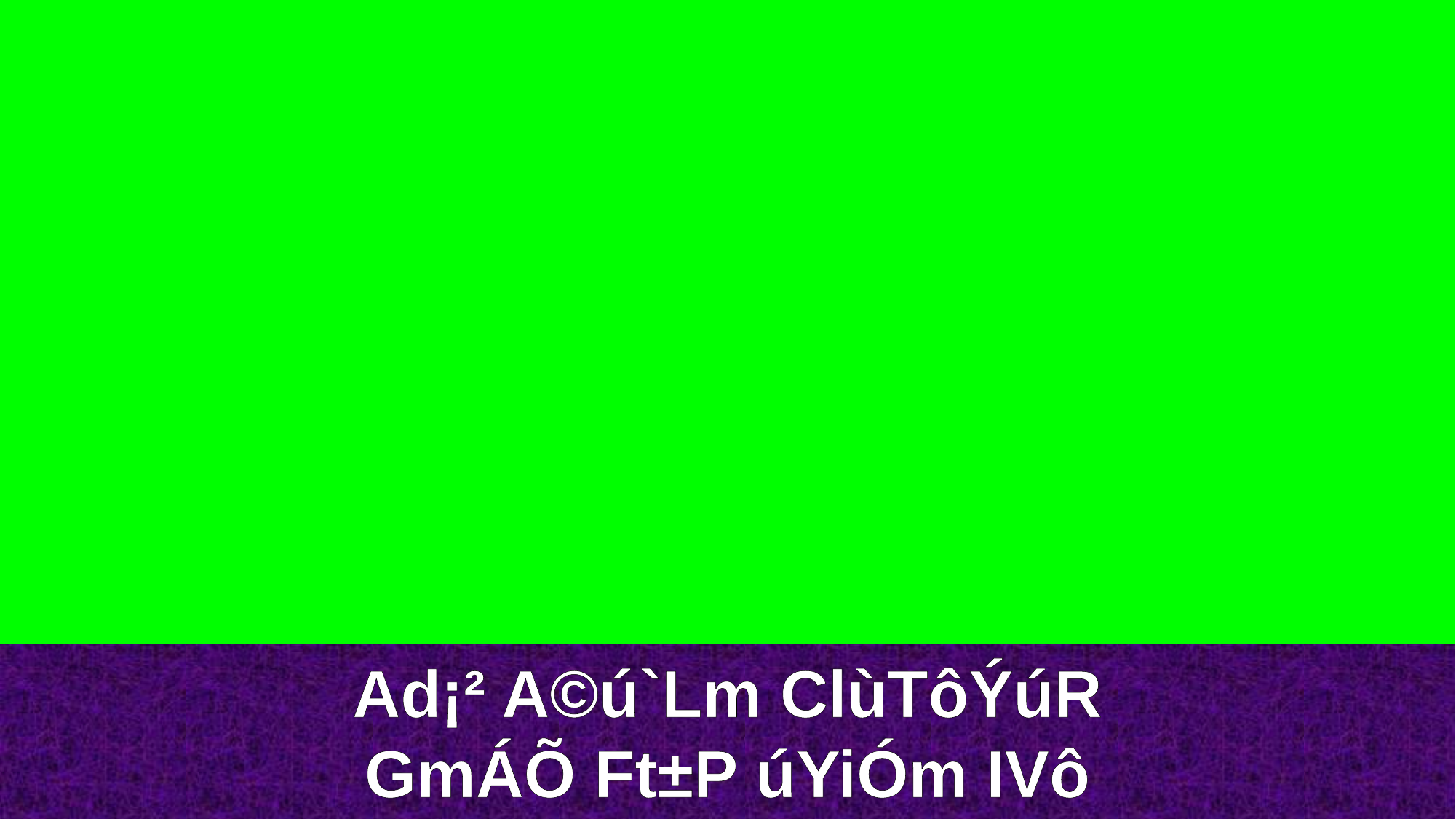

Ad¡² A©ú`Lm ClùTôÝúR
GmÁÕ Ft±P úYiÓm IVô